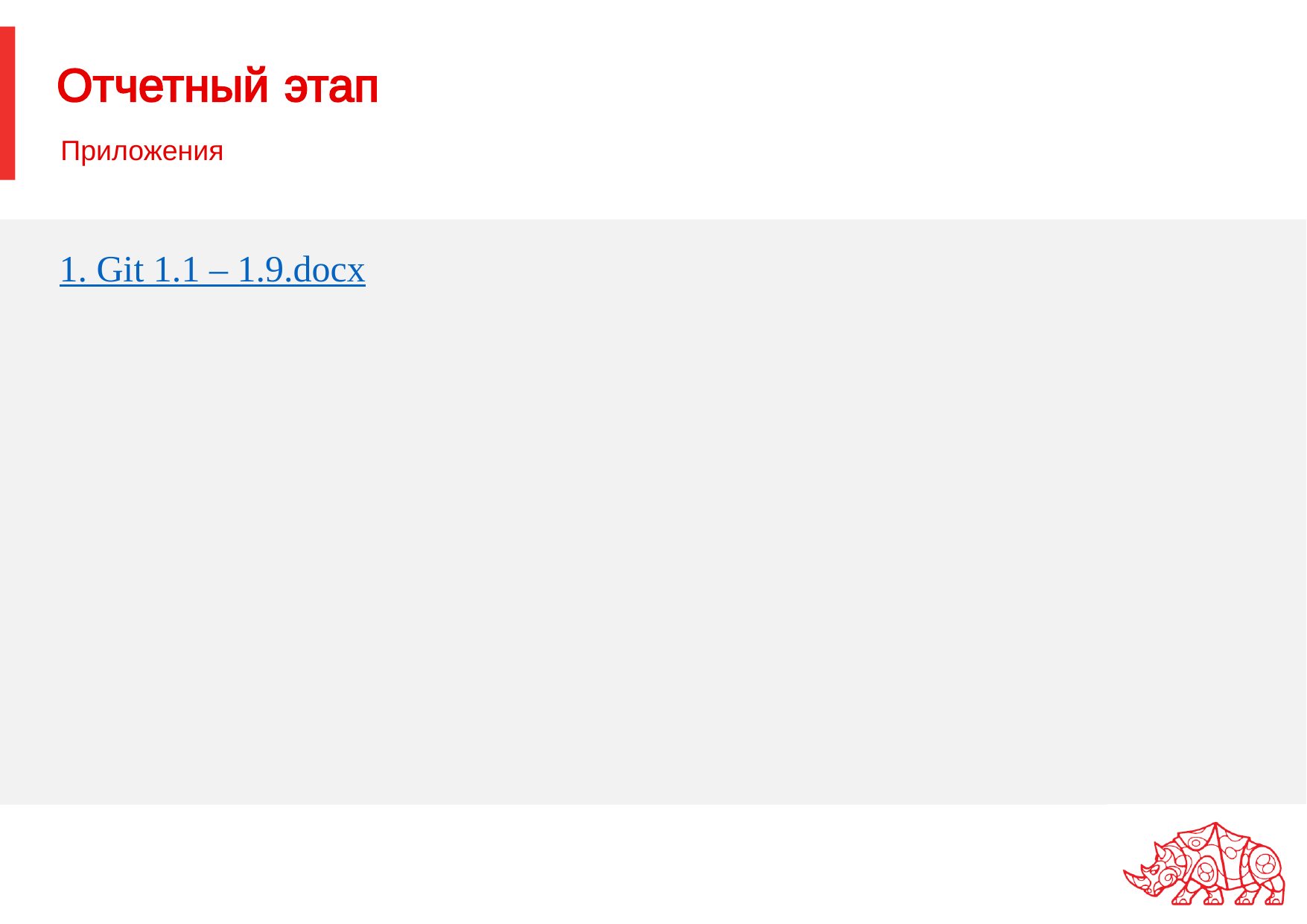

# Отчетный этап
Приложения
1. Git 1.1 – 1.9.docx